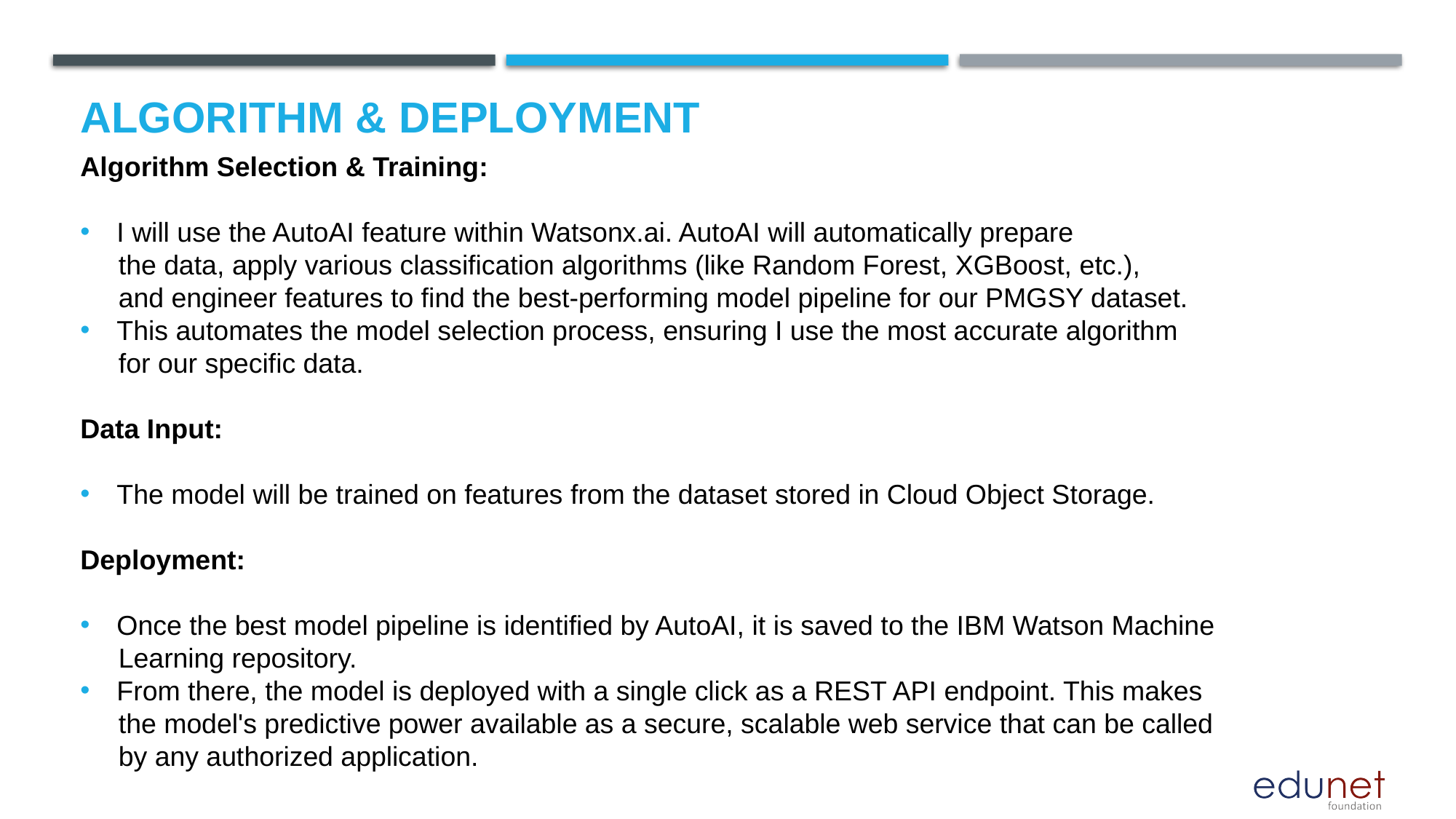

# Algorithm & Deployment
Algorithm Selection & Training:

I will use the AutoAI feature within Watsonx.ai. AutoAI will automatically prepare
     the data, apply various classification algorithms (like Random Forest, XGBoost, etc.),
     and engineer features to find the best-performing model pipeline for our PMGSY dataset.
This automates the model selection process, ensuring I use the most accurate algorithm
     for our specific data.

Data Input:

The model will be trained on features from the dataset stored in Cloud Object Storage.

Deployment:

Once the best model pipeline is identified by AutoAI, it is saved to the IBM Watson Machine
     Learning repository.
From there, the model is deployed with a single click as a REST API endpoint. This makes
     the model's predictive power available as a secure, scalable web service that can be called
     by any authorized application.